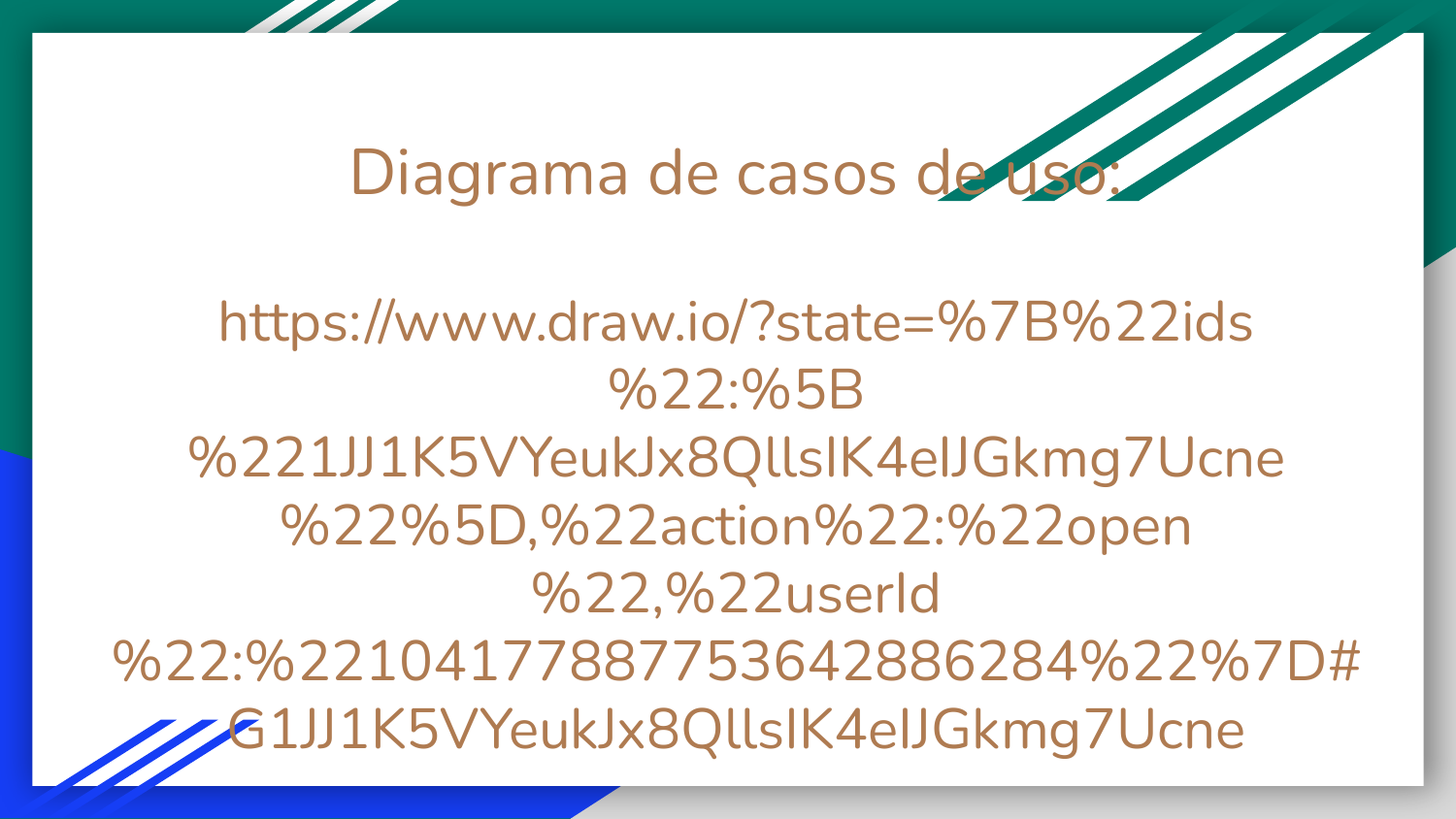

# Diagrama de casos de uso:

https://www.draw.io/?state=%7B%22ids%22:%5B%221JJ1K5VYeukJx8QllsIK4eIJGkmg7Ucne%22%5D,%22action%22:%22open%22,%22userId%22:%22104177887753642886284%22%7D#G1JJ1K5VYeukJx8QllsIK4eIJGkmg7Ucne